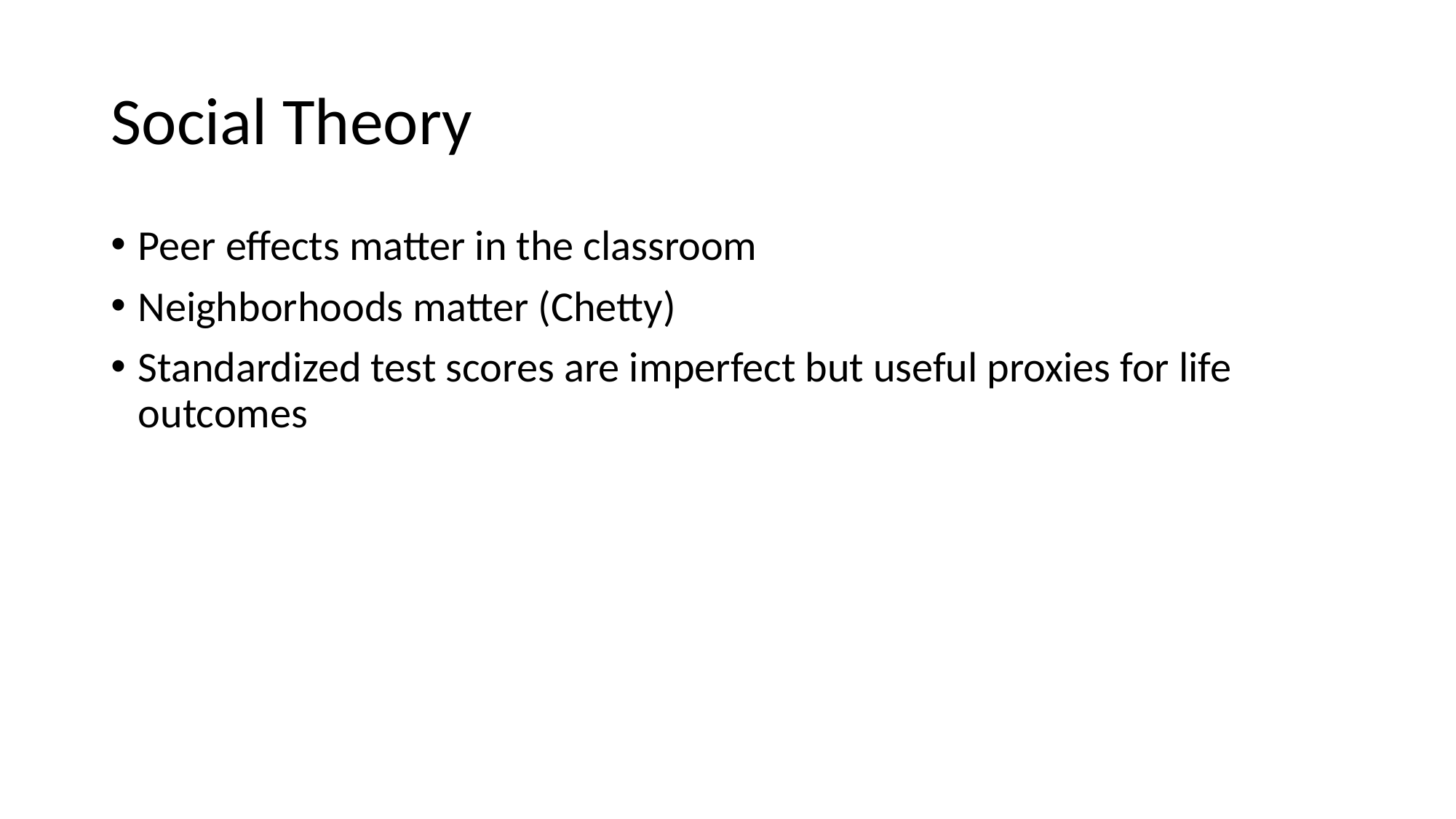

# Social Theory
Peer effects matter in the classroom
Neighborhoods matter (Chetty)
Standardized test scores are imperfect but useful proxies for life outcomes